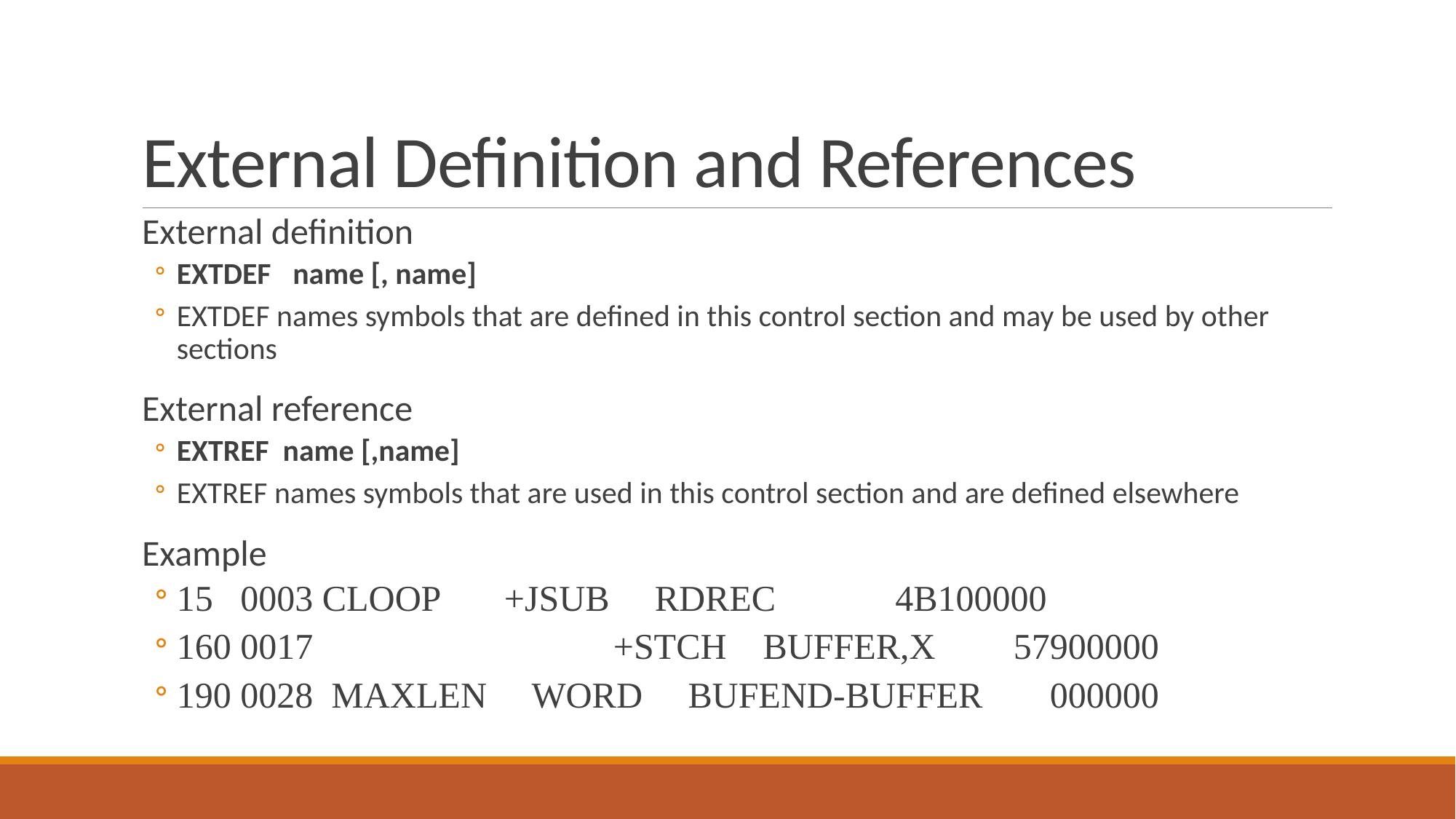

# External Definition and References
External definition
EXTDEF	 name [, name]
EXTDEF names symbols that are defined in this control section and may be used by other sections
External reference
EXTREF  name [,name]
EXTREF names symbols that are used in this control section and are defined elsewhere
Example
15   0003 CLOOP	+JSUB     RDREC 	       4B100000
160 0017			+STCH    BUFFER,X	        57900000
190 0028  MAXLEN     WORD     BUFEND-BUFFER	000000